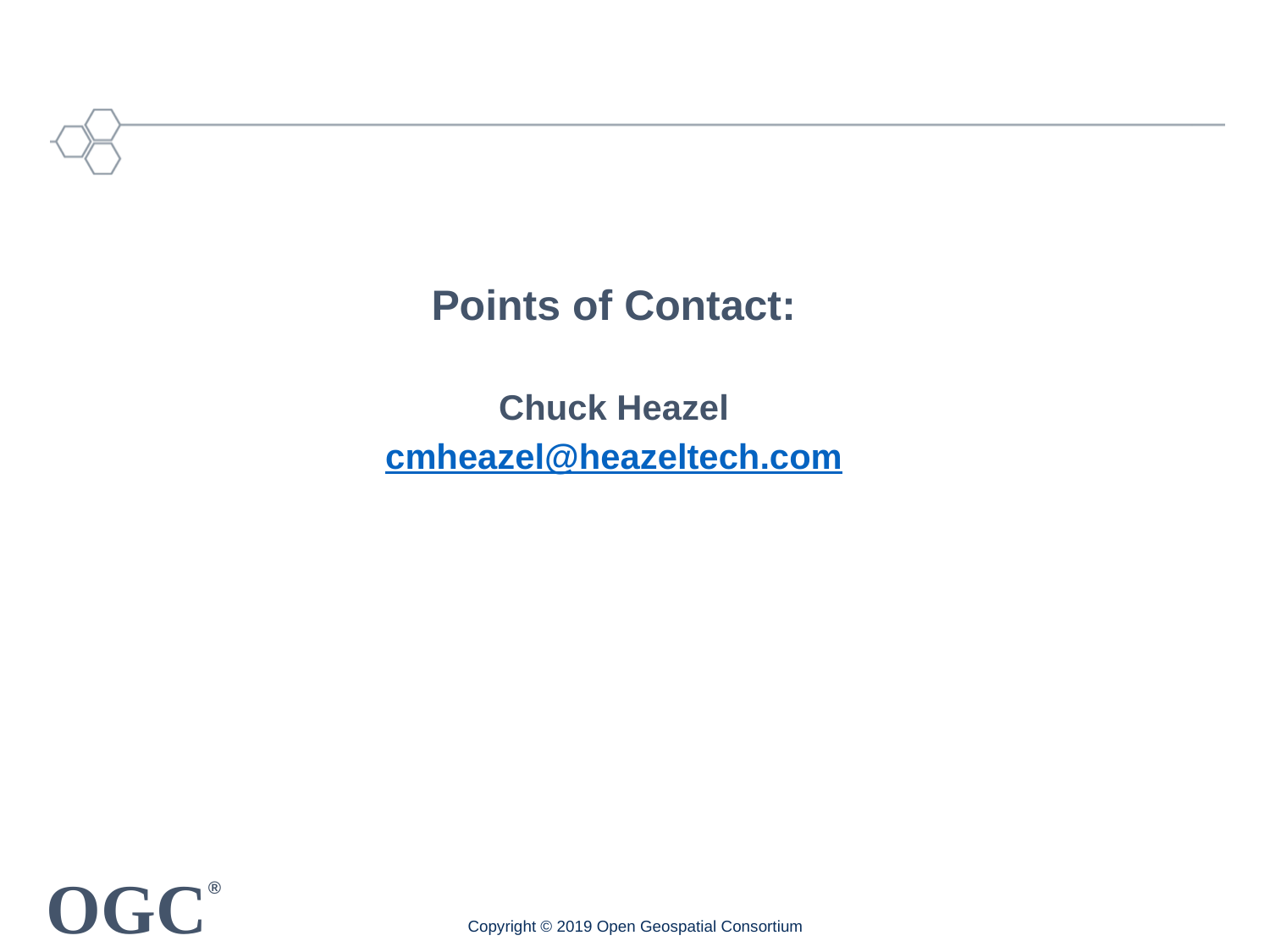

Points of Contact:

Chuck Heazel
cmheazel@heazeltech.com

Copyright © 2019 Open Geospatial Consortium